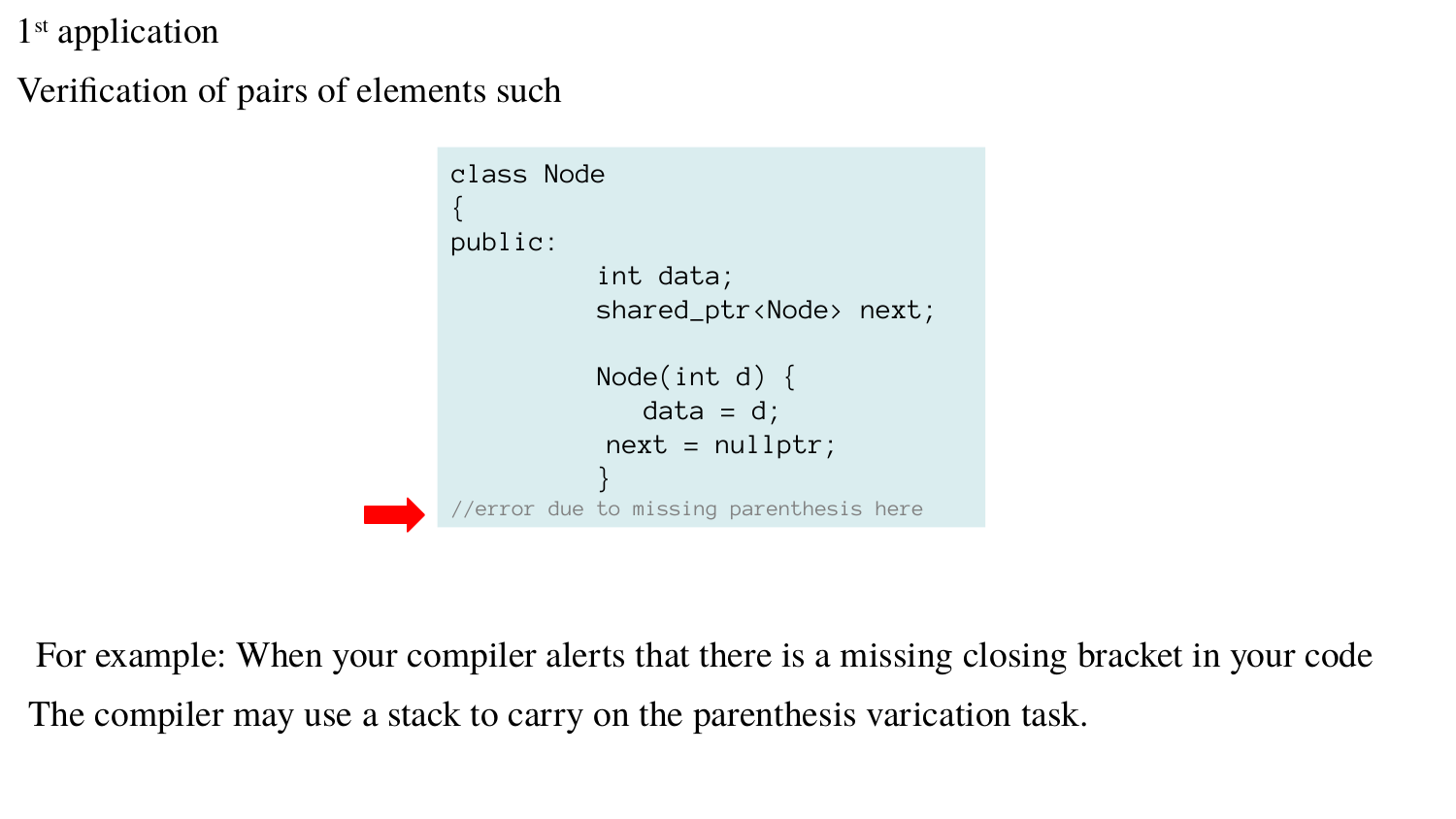

1st application
Verification of pairs of elements such
class Node
{
public:
	int data;
	shared_ptr<Node> next;

	Node(int d) {
 	   data = d;
          next = nullptr;
	}
//error due to missing parenthesis here

For example: When your compiler alerts that there is a missing closing bracket in your code
The compiler may use a stack to carry on the parenthesis varication task.